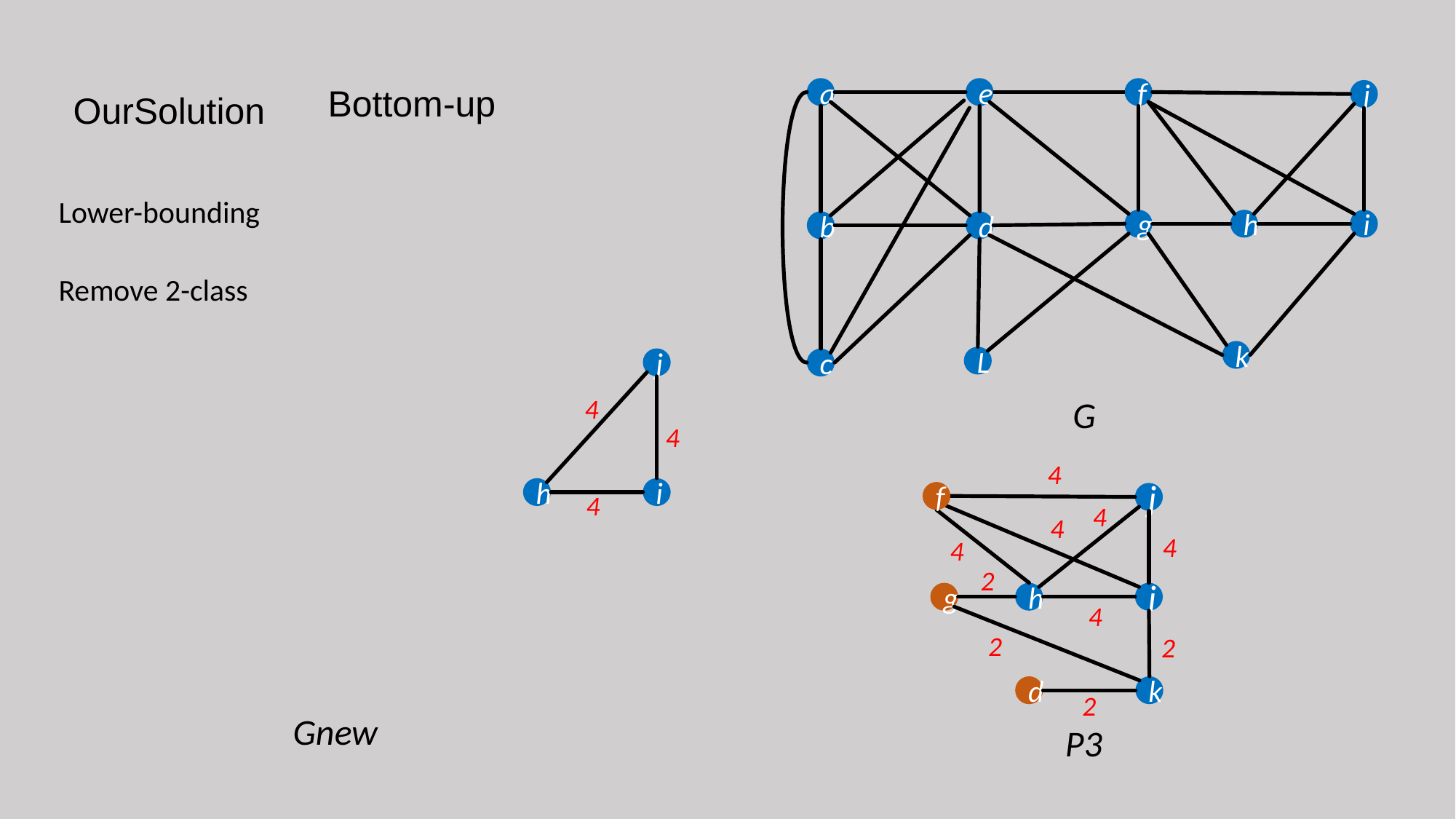

OurSolution
Bottom-up
a
e
f
j
Lower-bounding
g
h
i
d
b
Remove 2-class
k
L
j
h
i
4
4
4
c
G
4
4
4
4
4
2
4
2
2
2
f
j
g
h
i
d
k
Gnew
P3